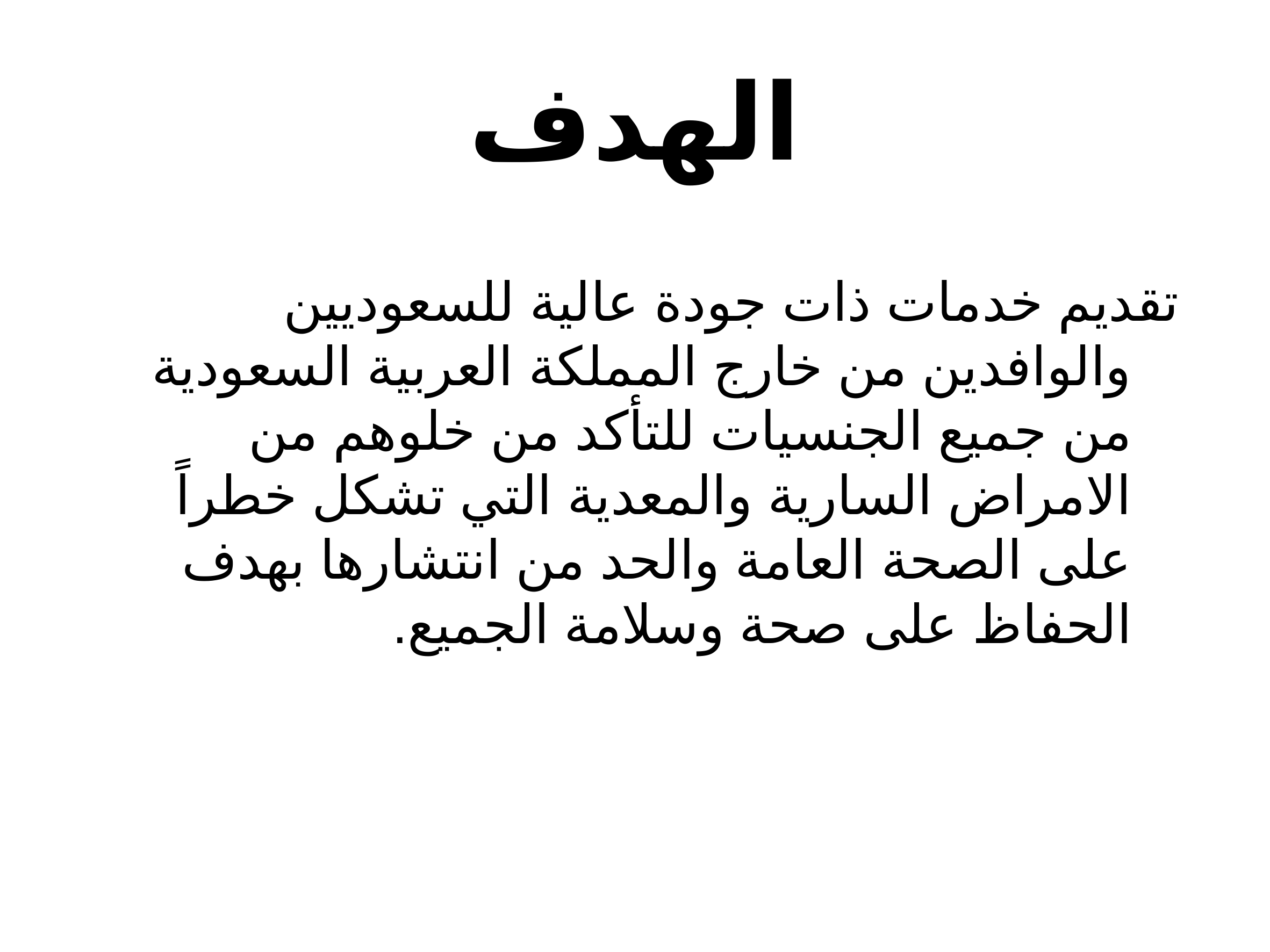

# الهدف
تقديم خدمات ذات جودة عالية للسعوديين والوافدين من خارج المملكة العربية السعودية من جميع الجنسيات للتأكد من خلوهم من الامراض السارية والمعدية التي تشكل خطراً على الصحة العامة والحد من انتشارها بهدف الحفاظ على صحة وسلامة الجميع.